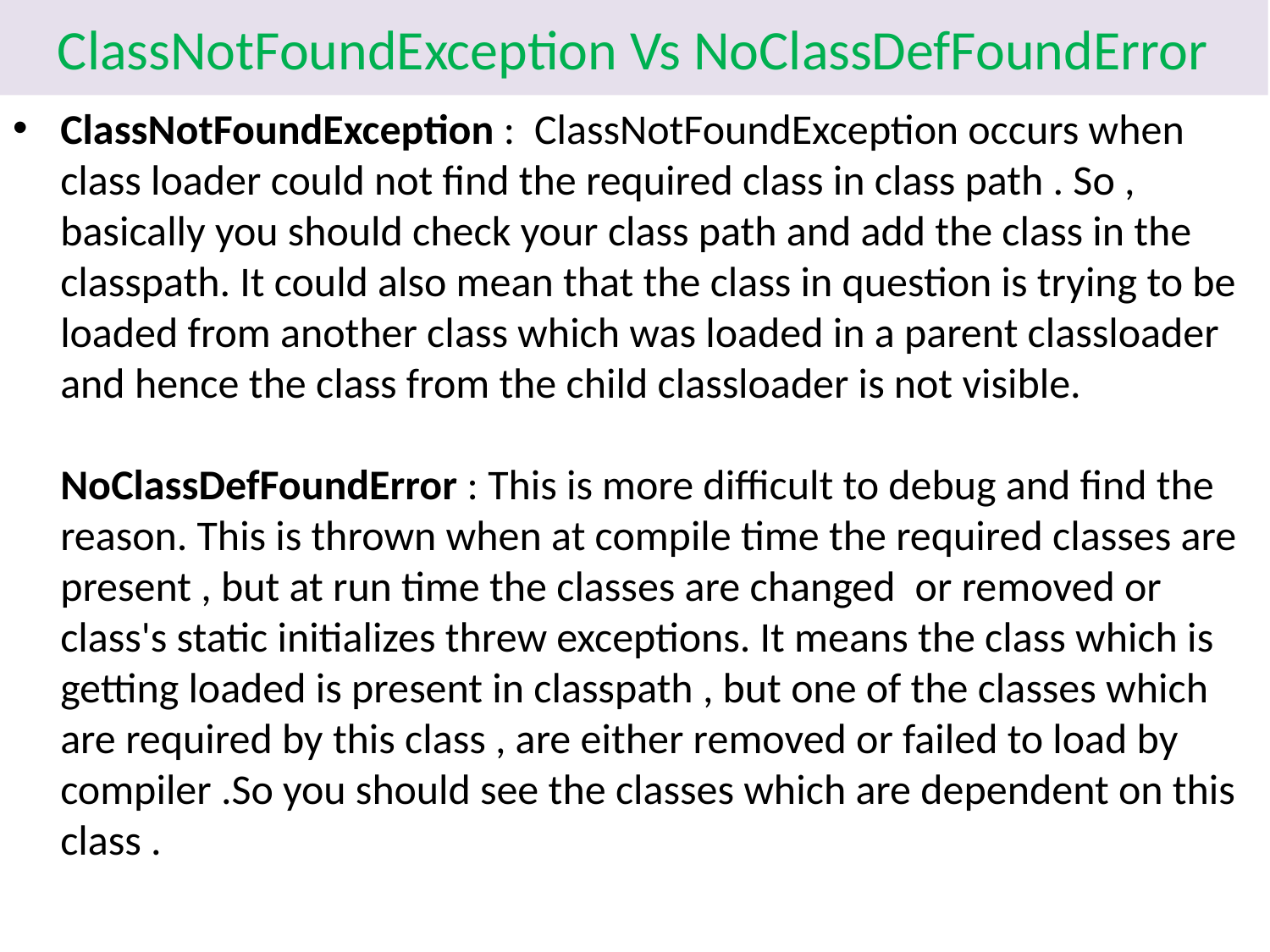

# ClassNotFoundException Vs NoClassDefFoundError
ClassNotFoundException :  ClassNotFoundException occurs when class loader could not find the required class in class path . So , basically you should check your class path and add the class in the classpath. It could also mean that the class in question is trying to be loaded from another class which was loaded in a parent classloader and hence the class from the child classloader is not visible.
NoClassDefFoundError : This is more difficult to debug and find the reason. This is thrown when at compile time the required classes are present , but at run time the classes are changed  or removed or class's static initializes threw exceptions. It means the class which is getting loaded is present in classpath , but one of the classes which are required by this class , are either removed or failed to load by compiler .So you should see the classes which are dependent on this class .